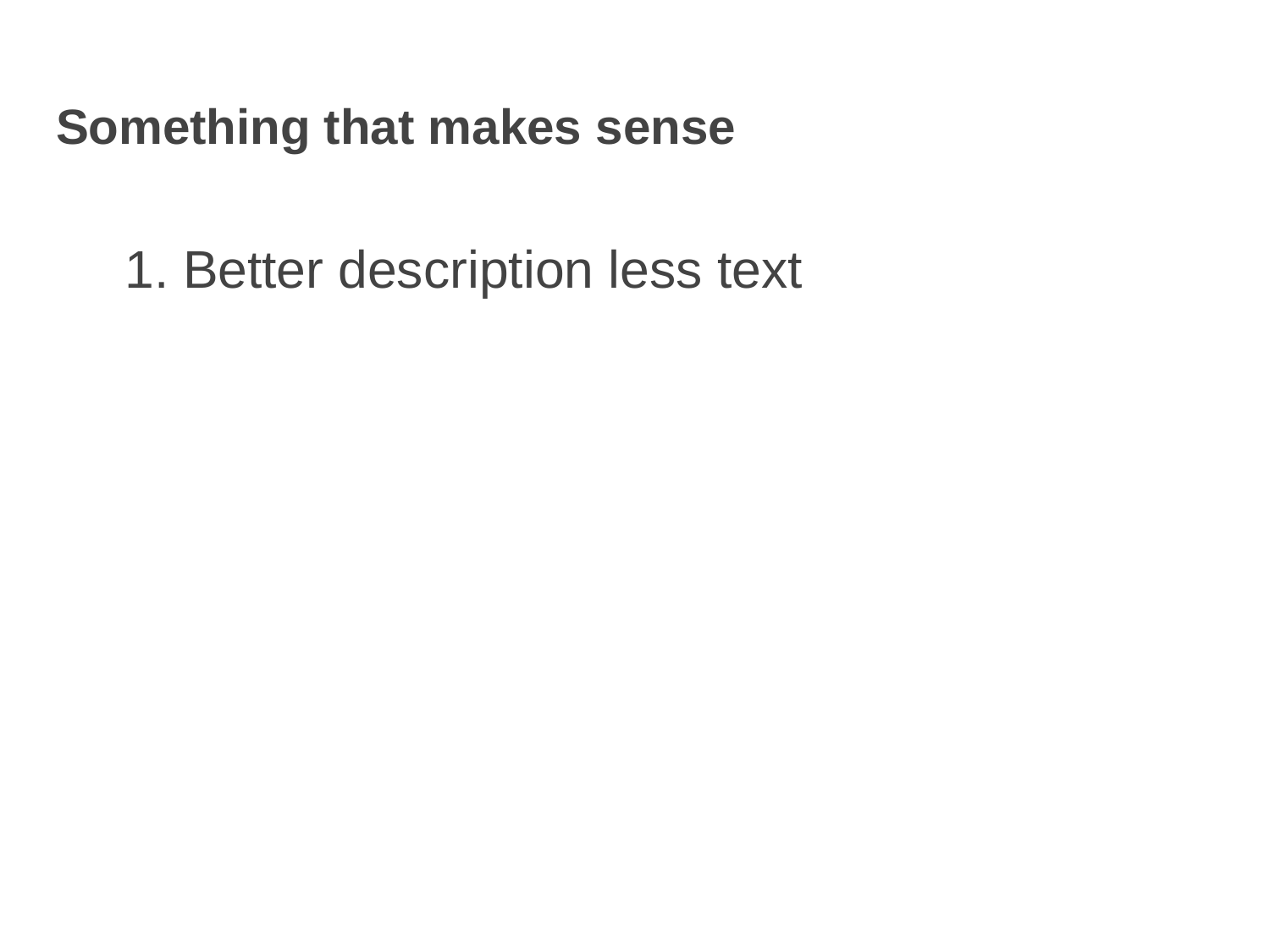

# Something that makes sense
Better description less text